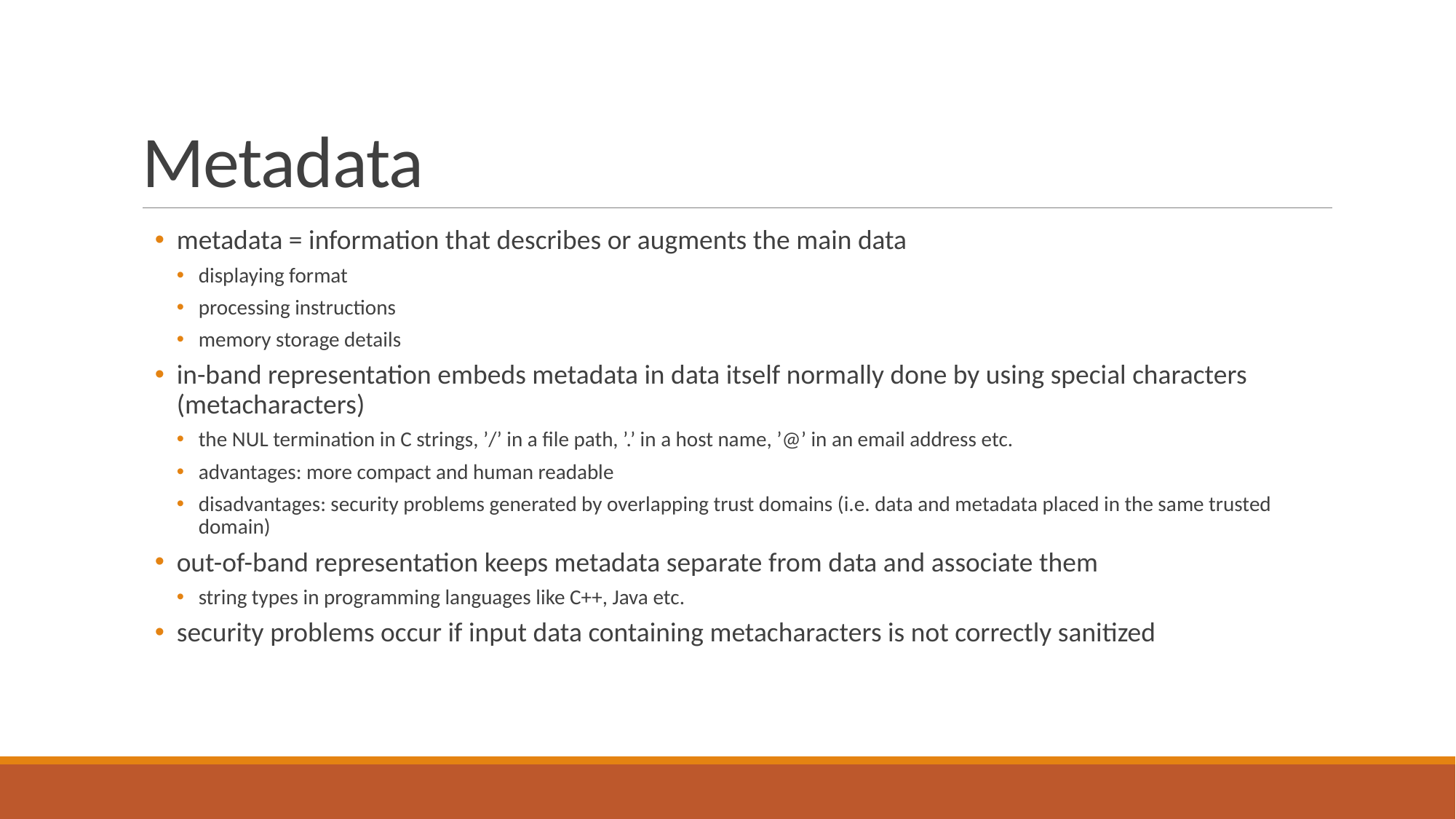

# Metadata
metadata = information that describes or augments the main data
displaying format
processing instructions
memory storage details
in-band representation embeds metadata in data itself normally done by using special characters (metacharacters)
the NUL termination in C strings, ’/’ in a file path, ’.’ in a host name, ’@’ in an email address etc.
advantages: more compact and human readable
disadvantages: security problems generated by overlapping trust domains (i.e. data and metadata placed in the same trusted domain)
out-of-band representation keeps metadata separate from data and associate them
string types in programming languages like C++, Java etc.
security problems occur if input data containing metacharacters is not correctly sanitized